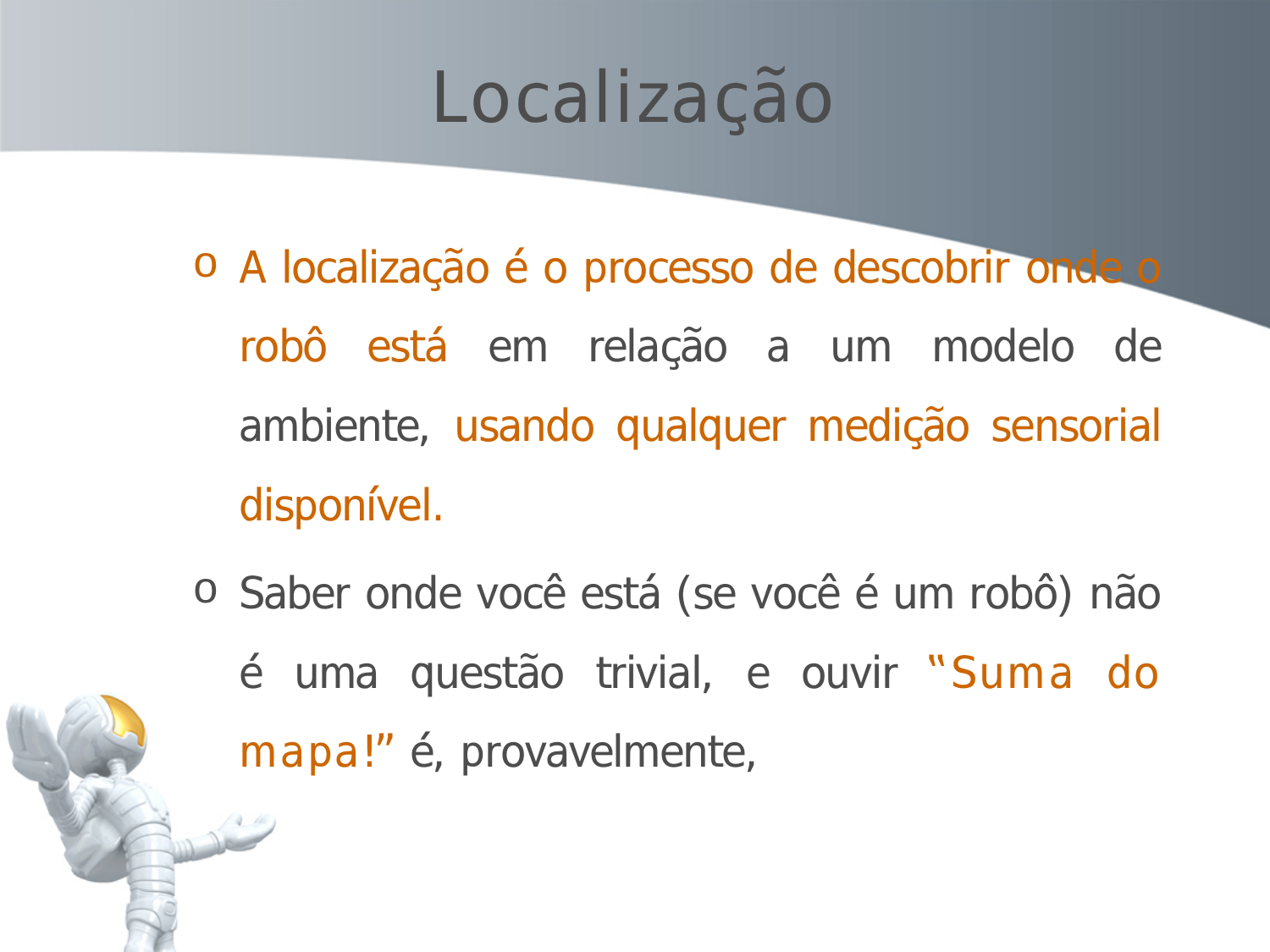

Localização
A localização é o processo de descobrir onde o robô está em relação a um modelo de ambiente, usando qualquer medição sensorial disponível.
Saber onde você está (se você é um robô) não é uma questão trivial, e ouvir “Suma do mapa!” é, provavelmente,